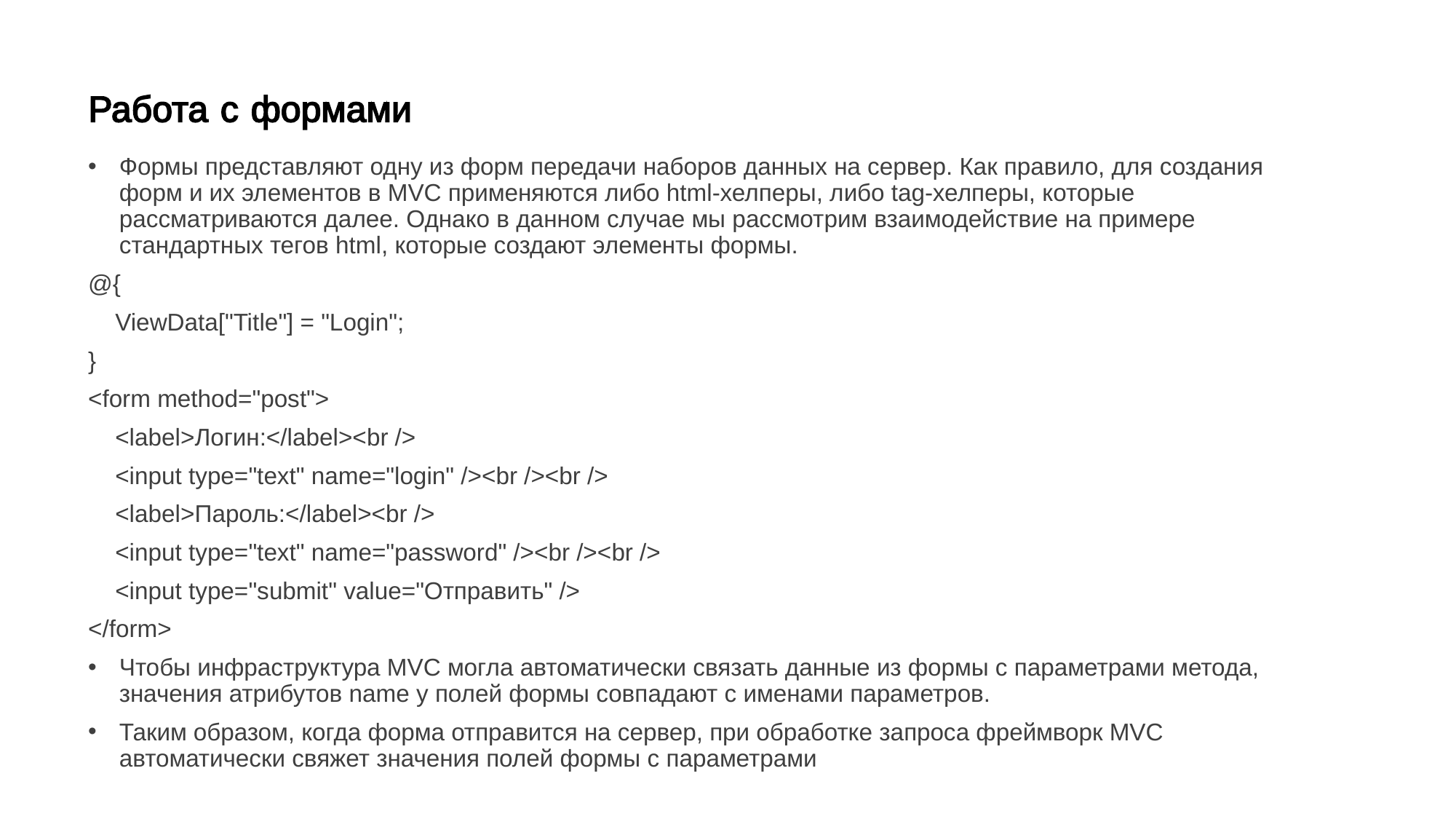

# Работа с формами
Формы представляют одну из форм передачи наборов данных на сервер. Как правило, для создания форм и их элементов в MVC применяются либо html-хелперы, либо tag-хелперы, которые рассматриваются далее. Однако в данном случае мы рассмотрим взаимодействие на примере стандартных тегов html, которые создают элементы формы.
@{
    ViewData["Title"] = "Login";
}
<form method="post">
    <label>Логин:</label><br />
    <input type="text" name="login" /><br /><br />
    <label>Пароль:</label><br />
    <input type="text" name="password" /><br /><br />
    <input type="submit" value="Отправить" />
</form>
Чтобы инфраструктура MVC могла автоматически связать данные из формы с параметрами метода, значения атрибутов name у полей формы совпадают с именами параметров.
Таким образом, когда форма отправится на сервер, при обработке запроса фреймворк MVC автоматически свяжет значения полей формы с параметрами